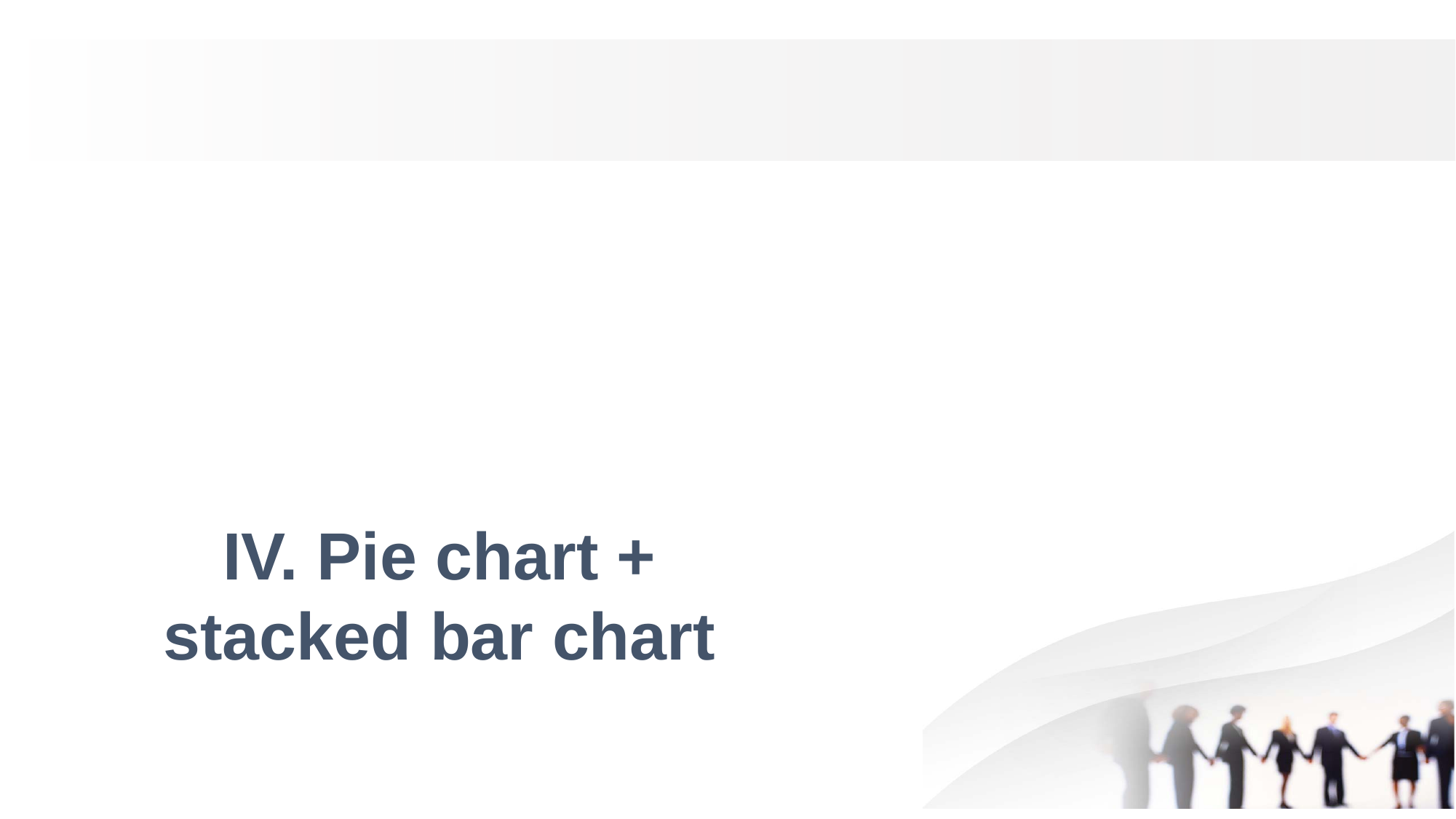

# IV. Pie chart + stacked bar chart